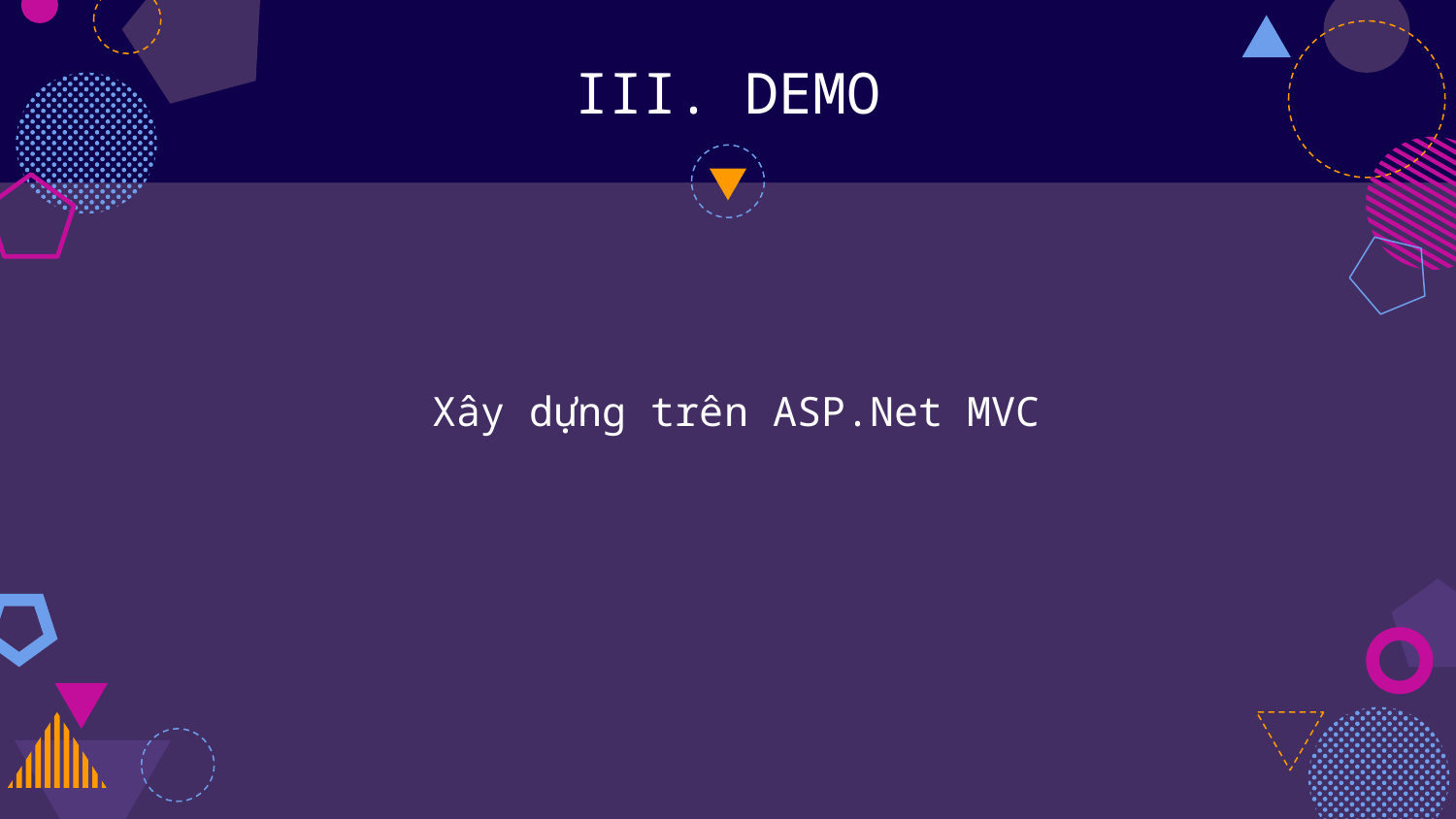

# III. DEMO
Xây dựng trên ASP.Net MVC